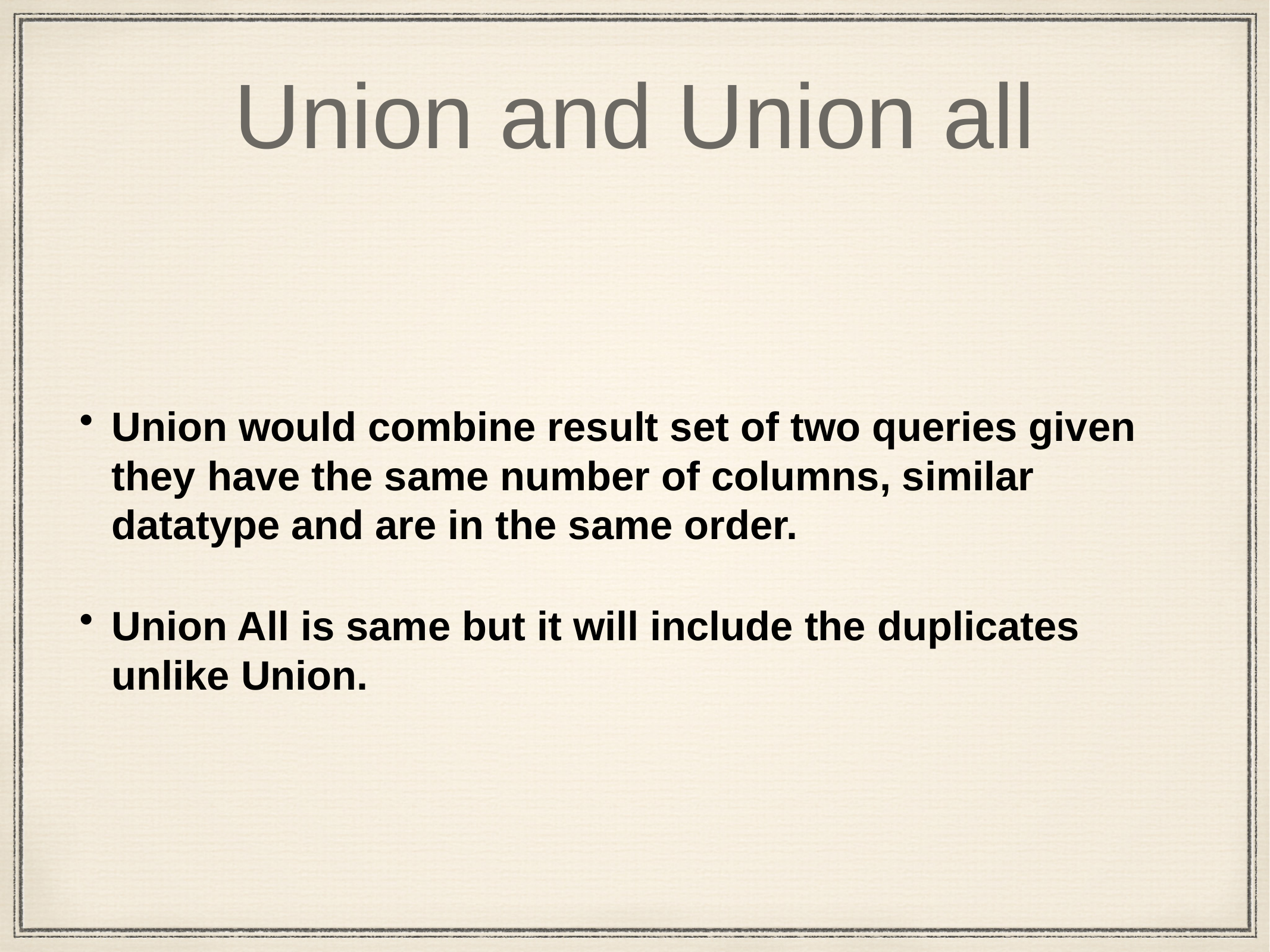

# Union and Union all
Union would combine result set of two queries given they have the same number of columns, similar datatype and are in the same order.
Union All is same but it will include the duplicates unlike Union.
39